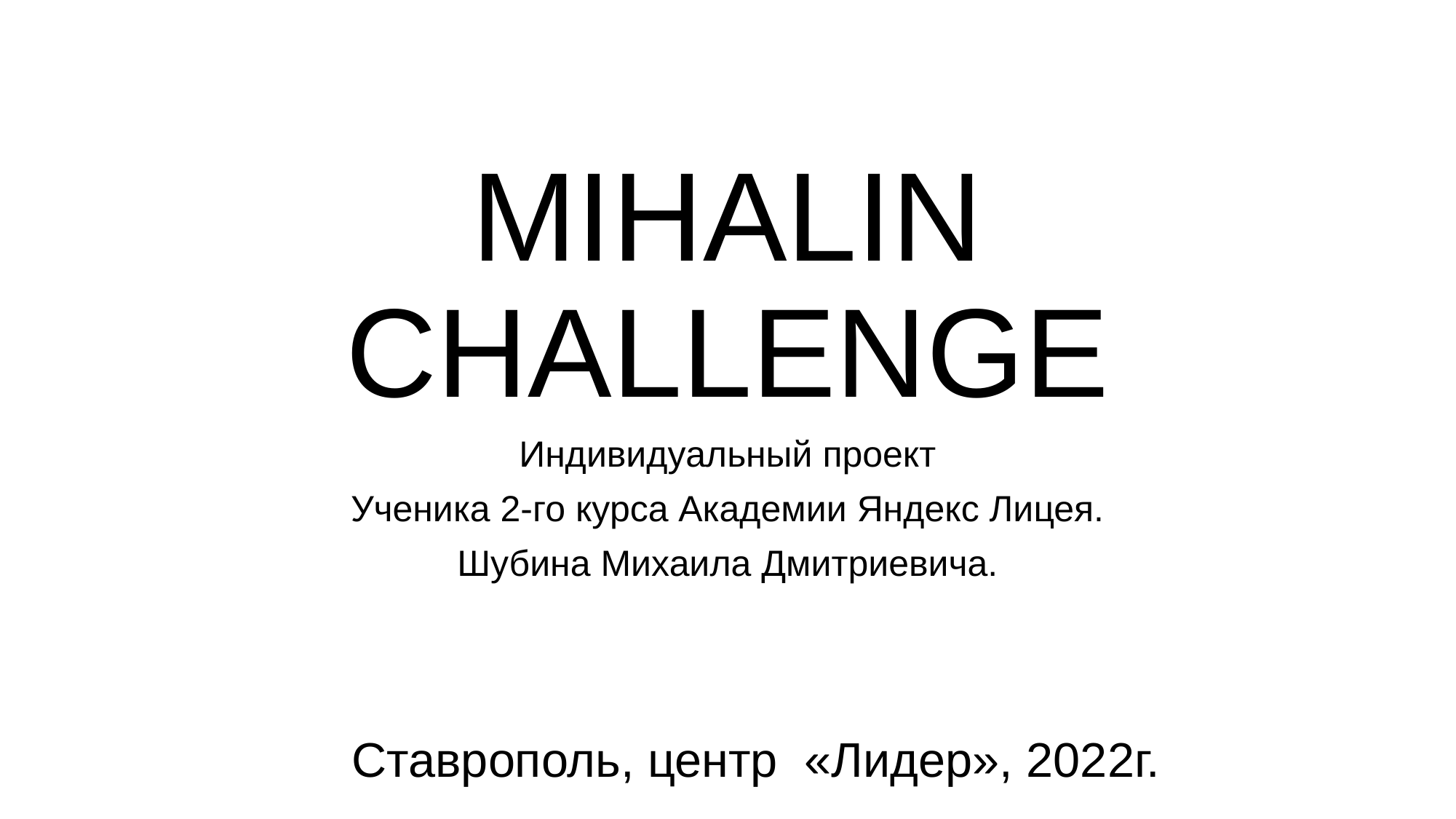

# MIHALIN CHALLENGE
Индивидуальный проект
Ученика 2-го курса Академии Яндекс Лицея.
Шубина Михаила Дмитриевича.
Ставрополь, центр  «Лидер», 2022г.